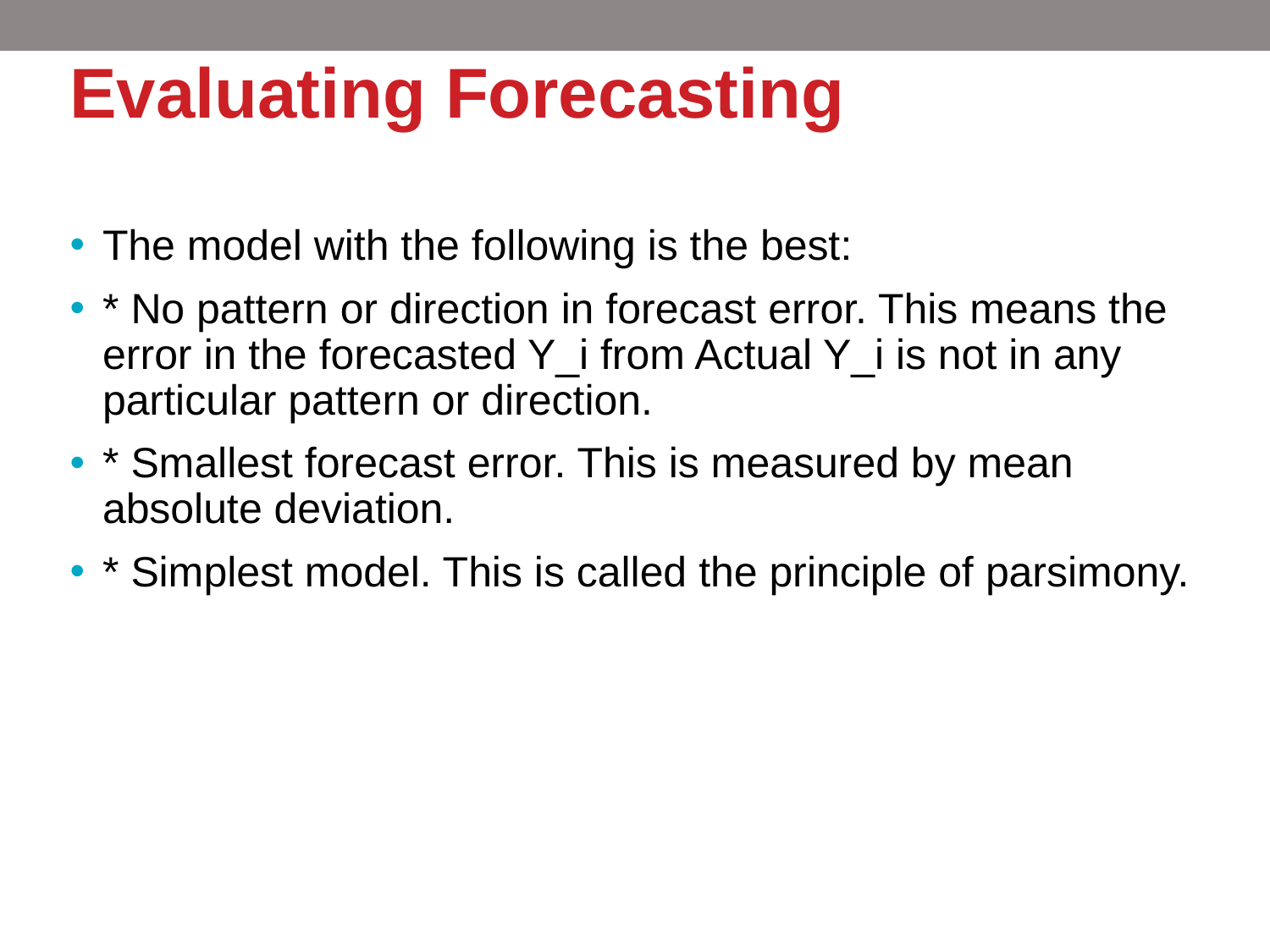

# Evaluating Forecasting
The model with the following is the best:
* No pattern or direction in forecast error. This means the error in the forecasted Y_i from Actual Y_i is not in any particular pattern or direction.
* Smallest forecast error. This is measured by mean absolute deviation.
* Simplest model. This is called the principle of parsimony.